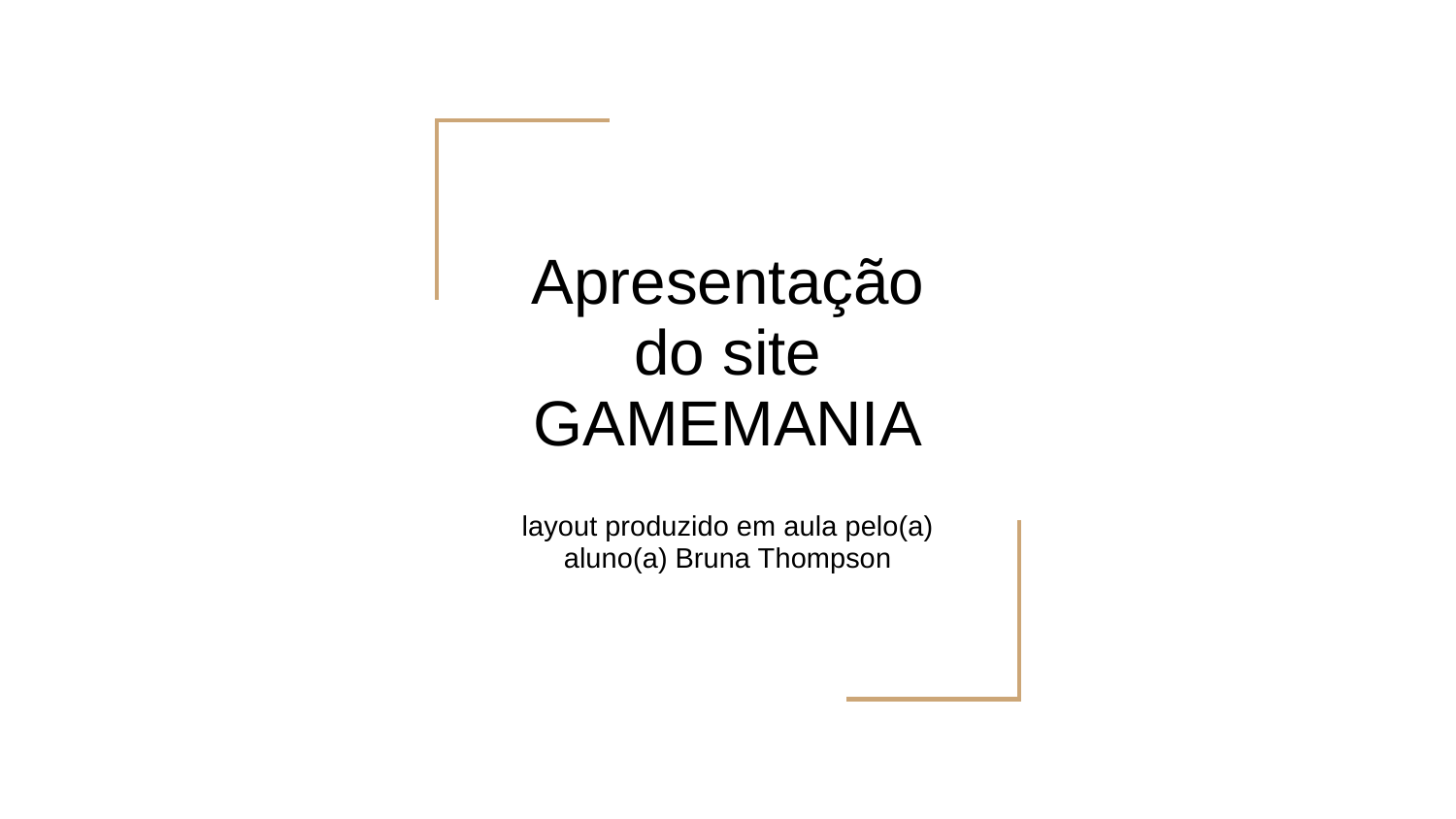

# Apresentação do site GAMEMANIA
layout produzido em aula pelo(a) aluno(a) Bruna Thompson